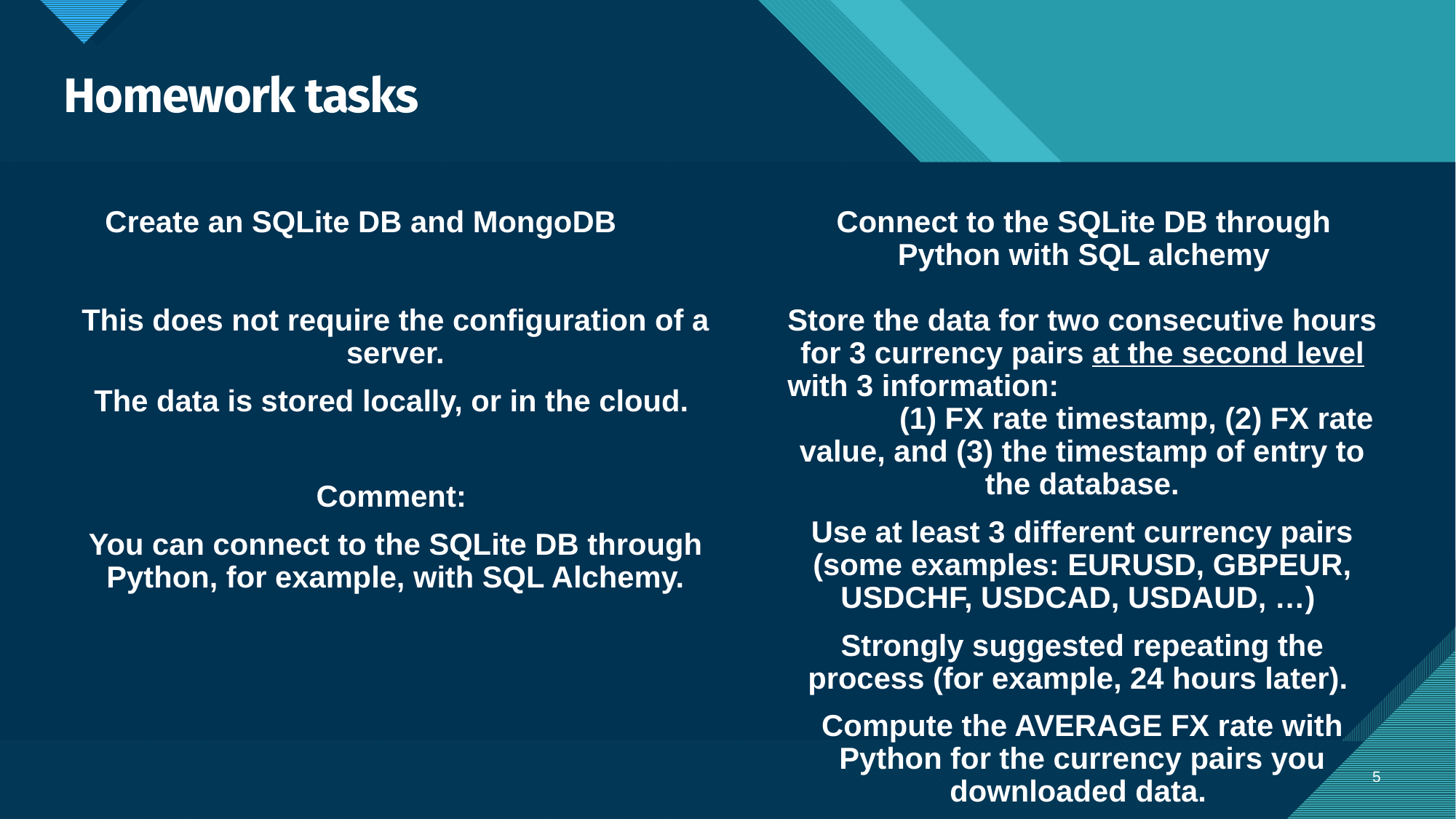

# Homework tasks
Create an SQLite DB and MongoDB
Connect to the SQLite DB through Python with SQL alchemy
This does not require the configuration of a server.
The data is stored locally, or in the cloud.

Comment:
You can connect to the SQLite DB through Python, for example, with SQL Alchemy.

Store the data for two consecutive hours for 3 currency pairs at the second level with 3 information:                                                    (1) FX rate timestamp, (2) FX rate value, and (3) the timestamp of entry to the database.
Use at least 3 different currency pairs (some examples: EURUSD, GBPEUR, USDCHF, USDCAD, USDAUD, …)
Strongly suggested repeating the process (for example, 24 hours later).
Compute the AVERAGE FX rate with Python for the currency pairs you downloaded data.

5